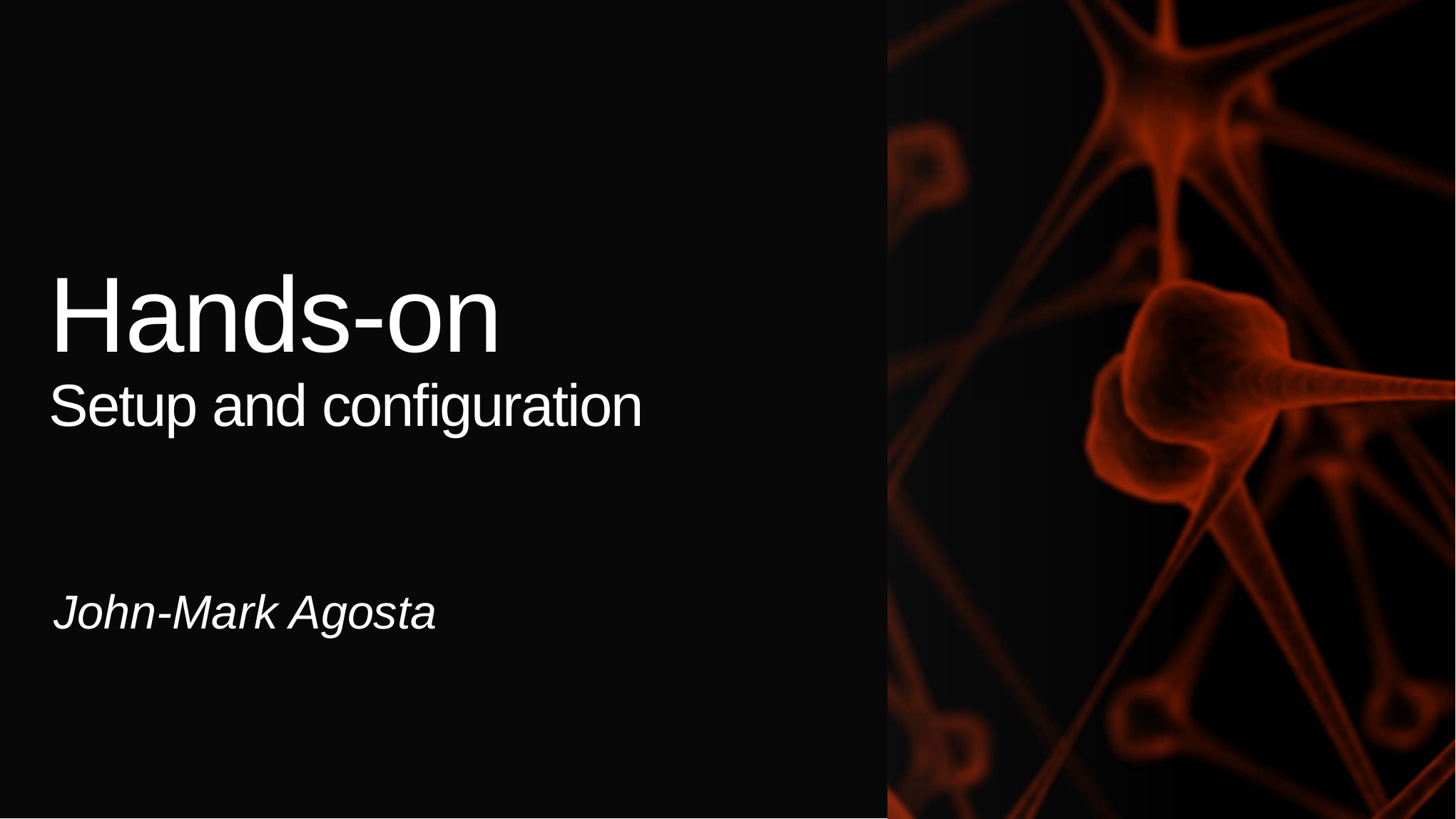

# Hands-on Setup and configuration
John-Mark Agosta